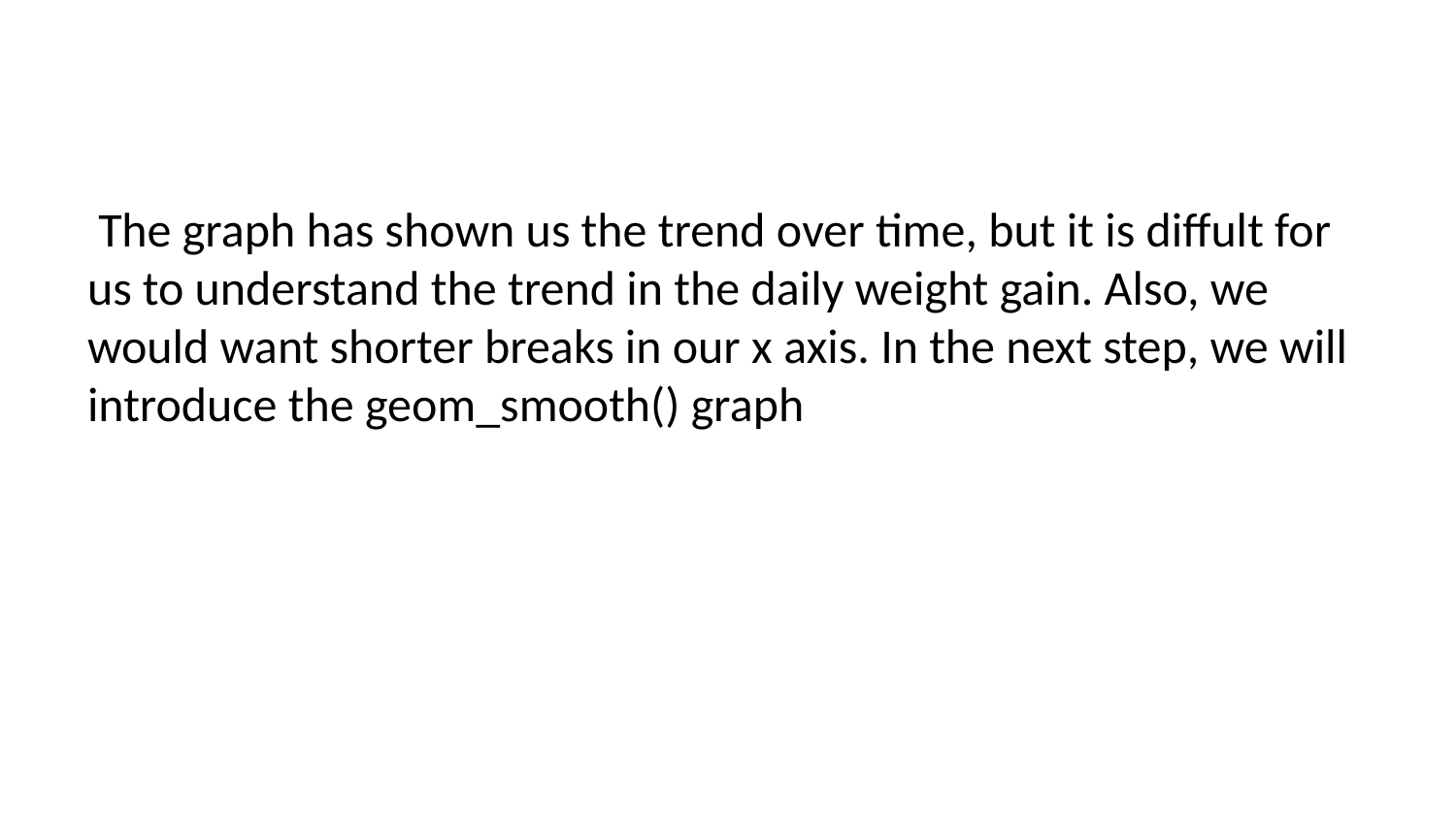

The graph has shown us the trend over time, but it is diffult for us to understand the trend in the daily weight gain. Also, we would want shorter breaks in our x axis. In the next step, we will introduce the geom_smooth() graph